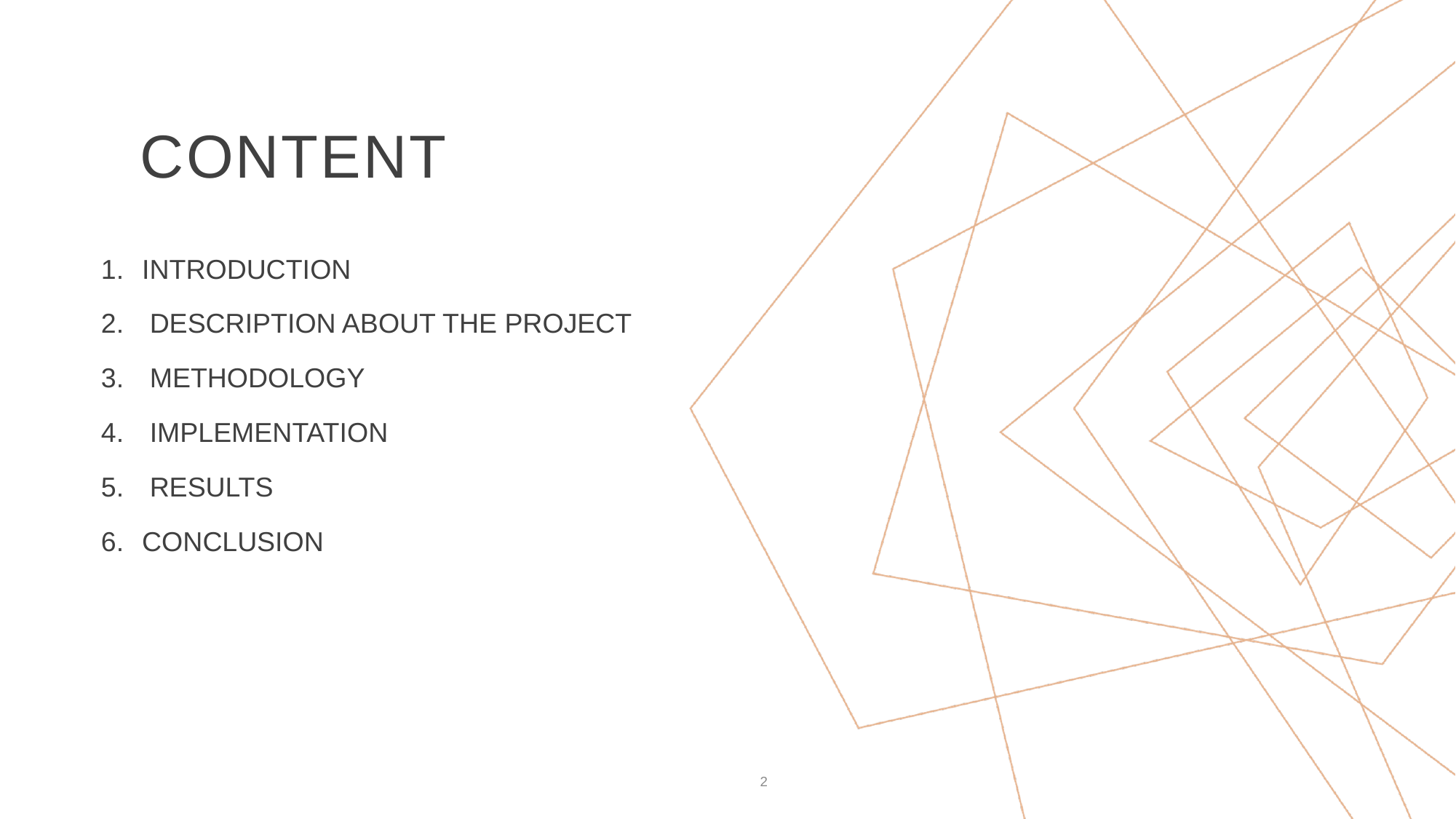

# CONTENT
INTRODUCTION
 DESCRIPTION ABOUT THE PROJECT
 METHODOLOGY
 IMPLEMENTATION
 RESULTS
CONCLUSION
2